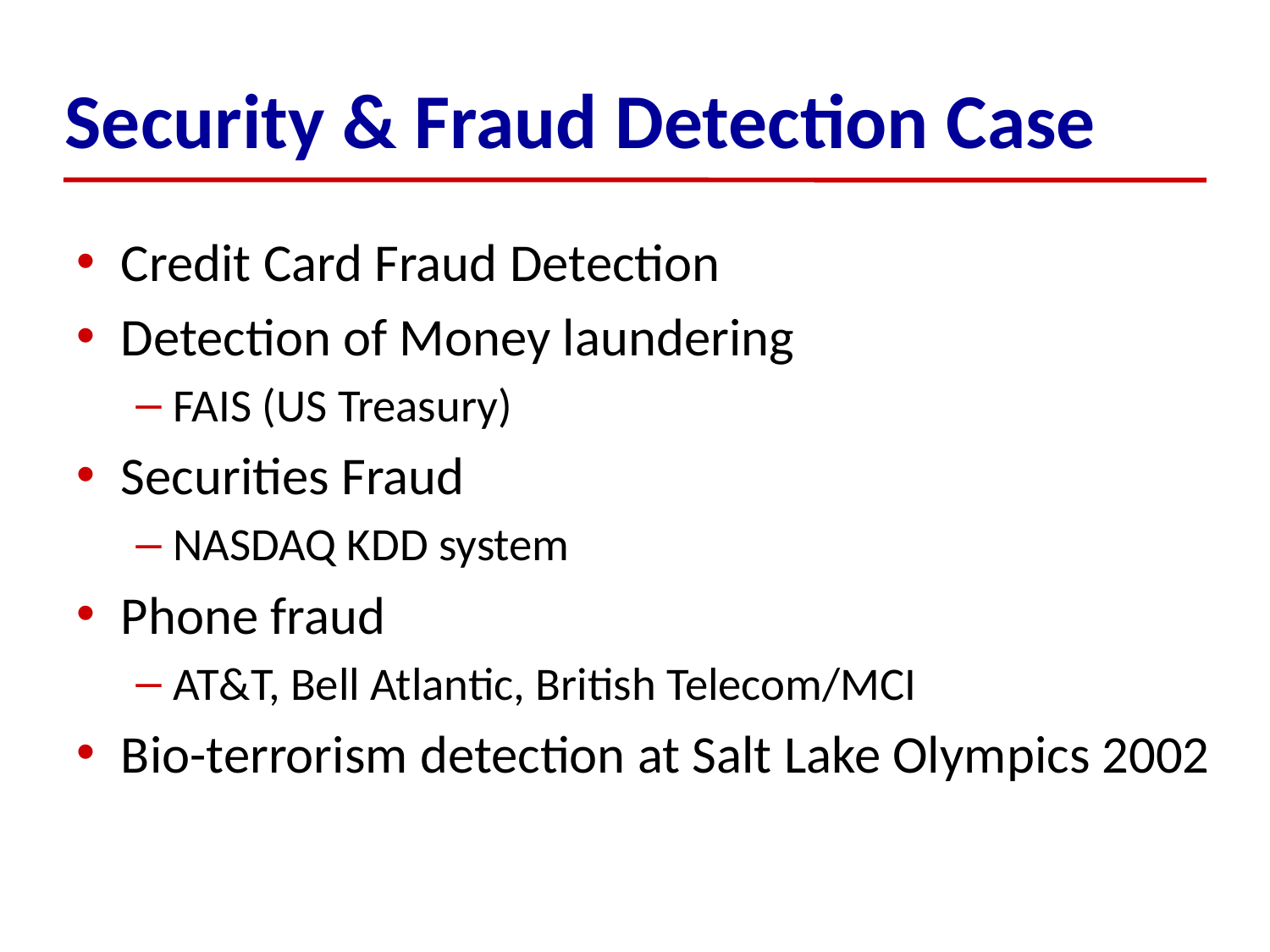

# Security & Fraud Detection Case
Credit Card Fraud Detection
Detection of Money laundering
FAIS (US Treasury)
Securities Fraud
NASDAQ KDD system
Phone fraud
AT&T, Bell Atlantic, British Telecom/MCI
Bio-terrorism detection at Salt Lake Olympics 2002